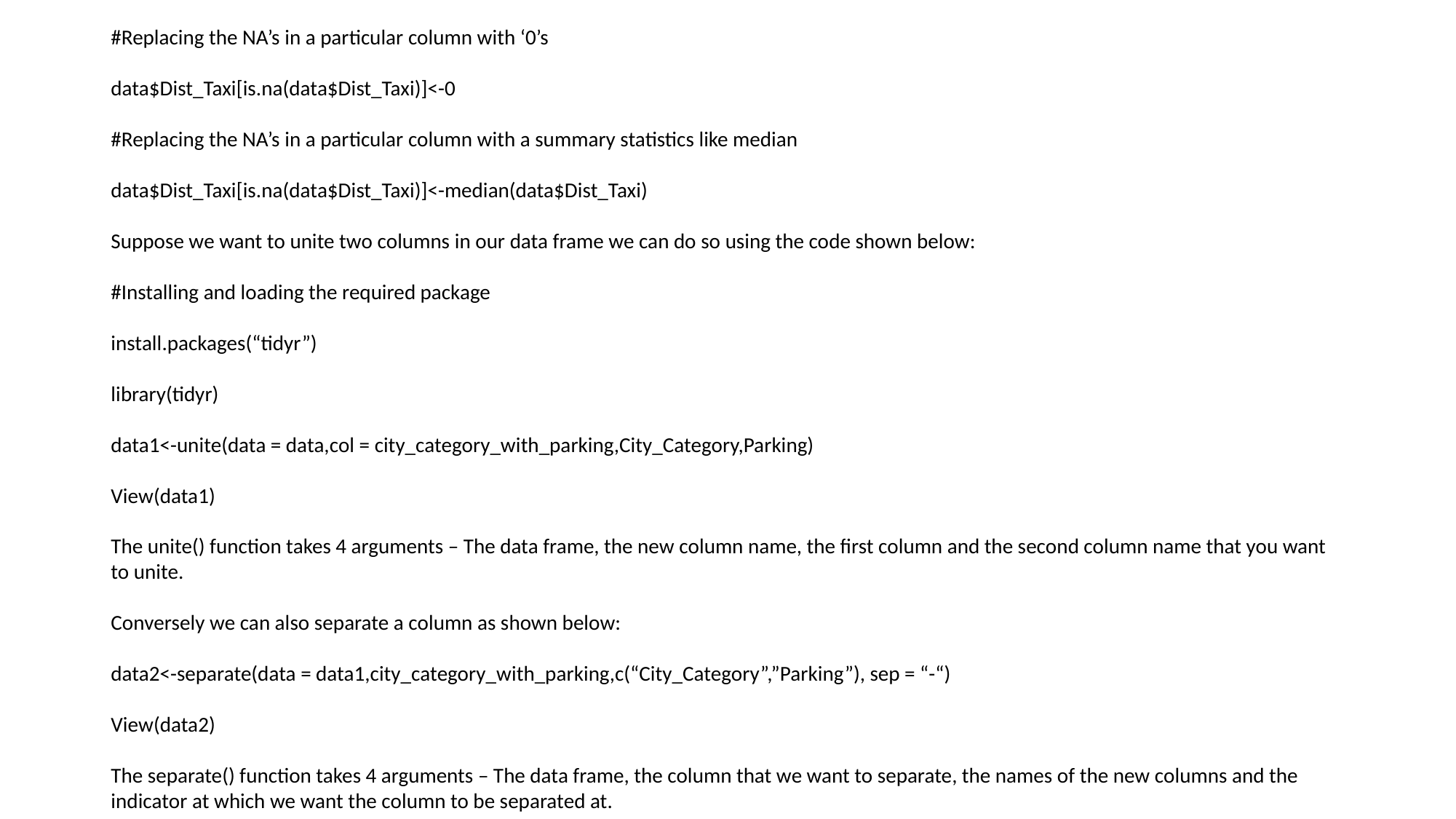

#Replacing the NA’s in a particular column with ‘0’s

data$Dist_Taxi[is.na(data$Dist_Taxi)]<-0

#Replacing the NA’s in a particular column with a summary statistics like median

data$Dist_Taxi[is.na(data$Dist_Taxi)]<-median(data$Dist_Taxi)

Suppose we want to unite two columns in our data frame we can do so using the code shown below:

#Installing and loading the required package

install.packages(“tidyr”)

library(tidyr)

data1<-unite(data = data,col = city_category_with_parking,City_Category,Parking)

View(data1)

The unite() function takes 4 arguments – The data frame, the new column name, the first column and the second column name that you want to unite.

Conversely we can also separate a column as shown below:

data2<-separate(data = data1,city_category_with_parking,c(“City_Category”,”Parking”), sep = “-“)

View(data2)

The separate() function takes 4 arguments – The data frame, the column that we want to separate, the names of the new columns and the indicator at which we want the column to be separated at.

steps 1 to 3 above  gives you a relatively clean dataset. Always keep exploring new ways that you can clean your data and never stop exploring.